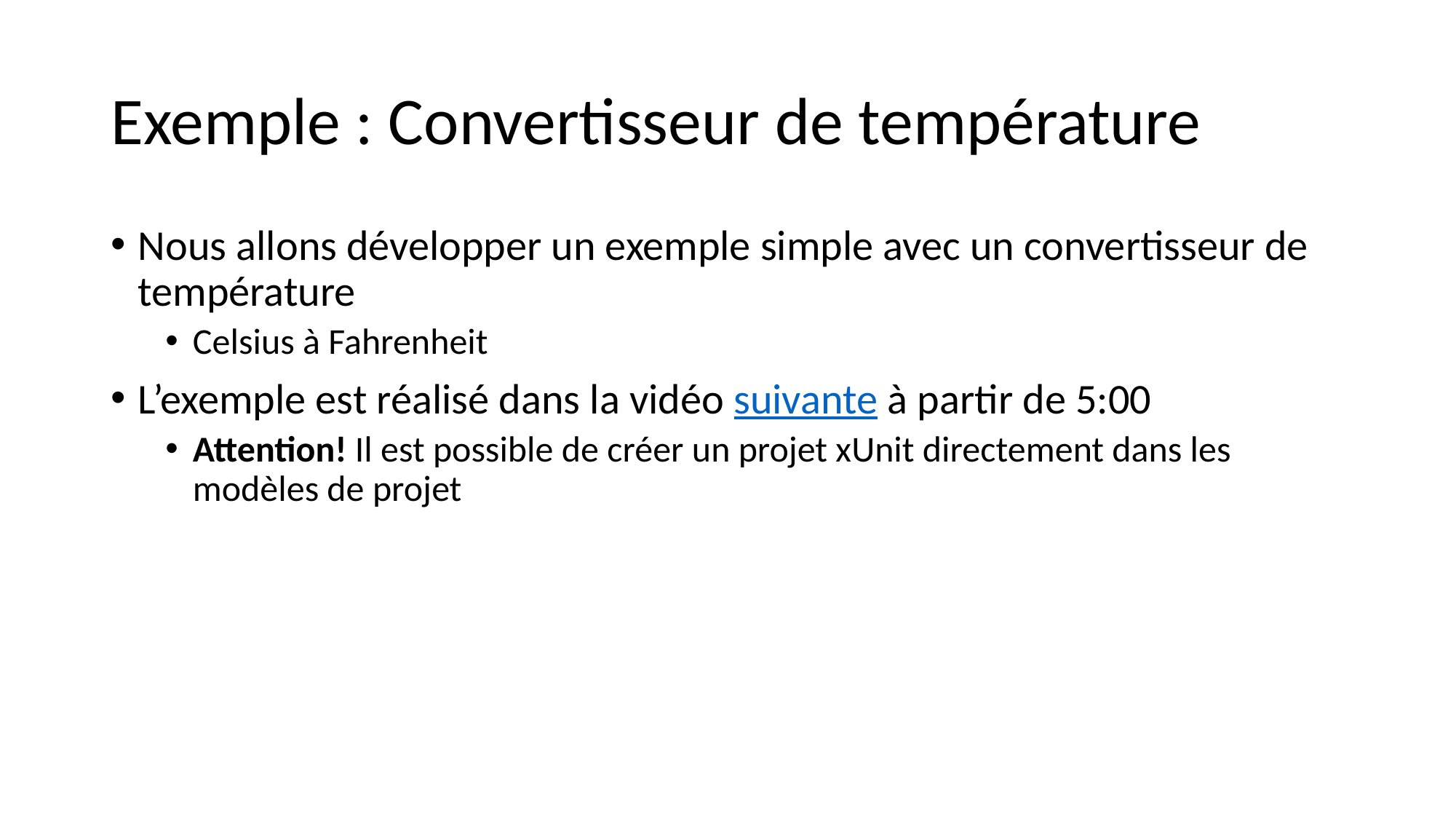

# Exemple : Convertisseur de température
Nous allons développer un exemple simple avec un convertisseur de température
Celsius à Fahrenheit
L’exemple est réalisé dans la vidéo suivante à partir de 5:00
Attention! Il est possible de créer un projet xUnit directement dans les modèles de projet